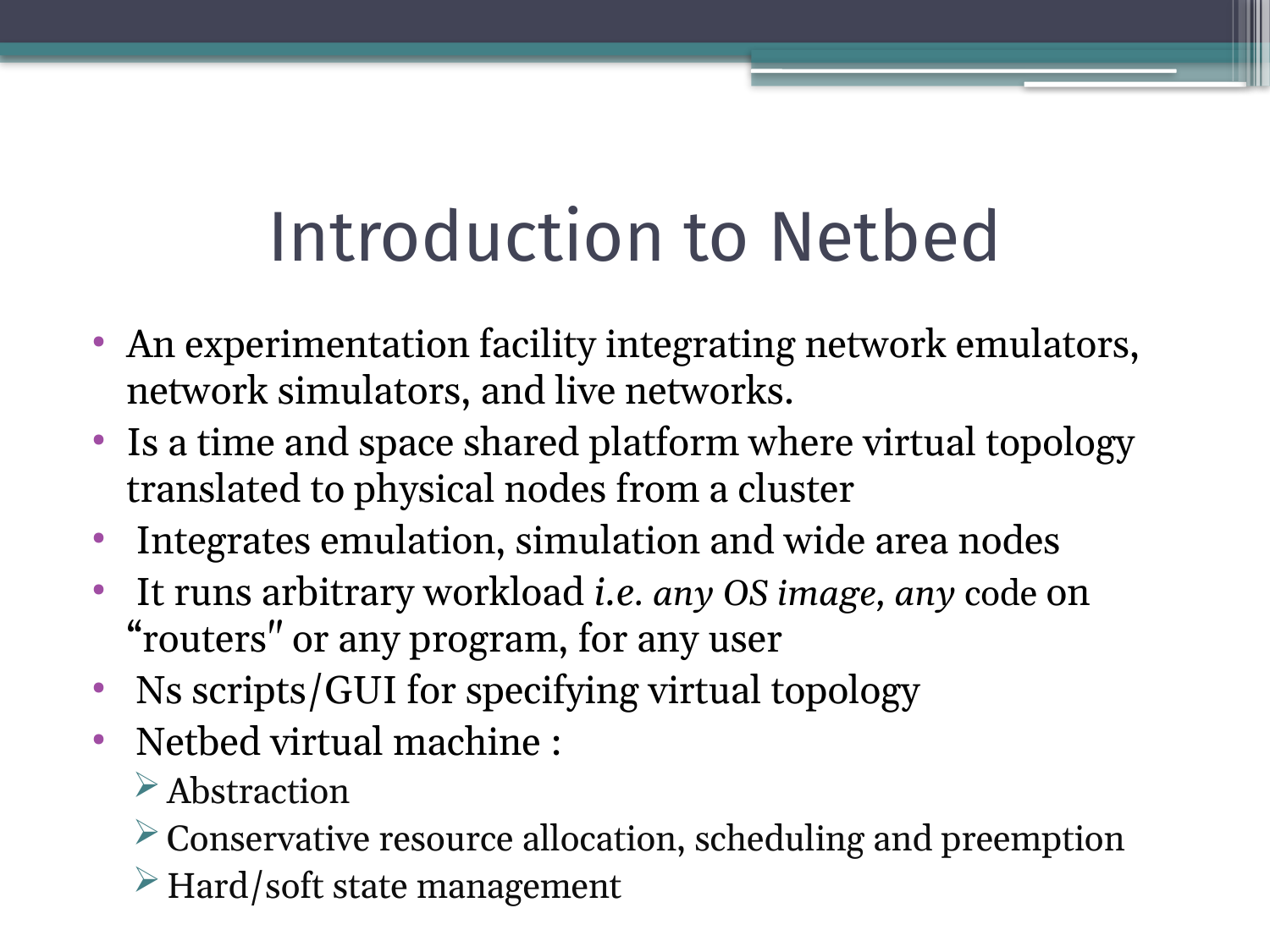

# Introduction to Netbed
An experimentation facility integrating network emulators, network simulators, and live networks.
Is a time and space shared platform where virtual topology translated to physical nodes from a cluster
 Integrates emulation, simulation and wide area nodes
 It runs arbitrary workload i.e. any OS image, any code on “routers" or any program, for any user
 Ns scripts/GUI for specifying virtual topology
 Netbed virtual machine :
Abstraction
Conservative resource allocation, scheduling and preemption
Hard/soft state management